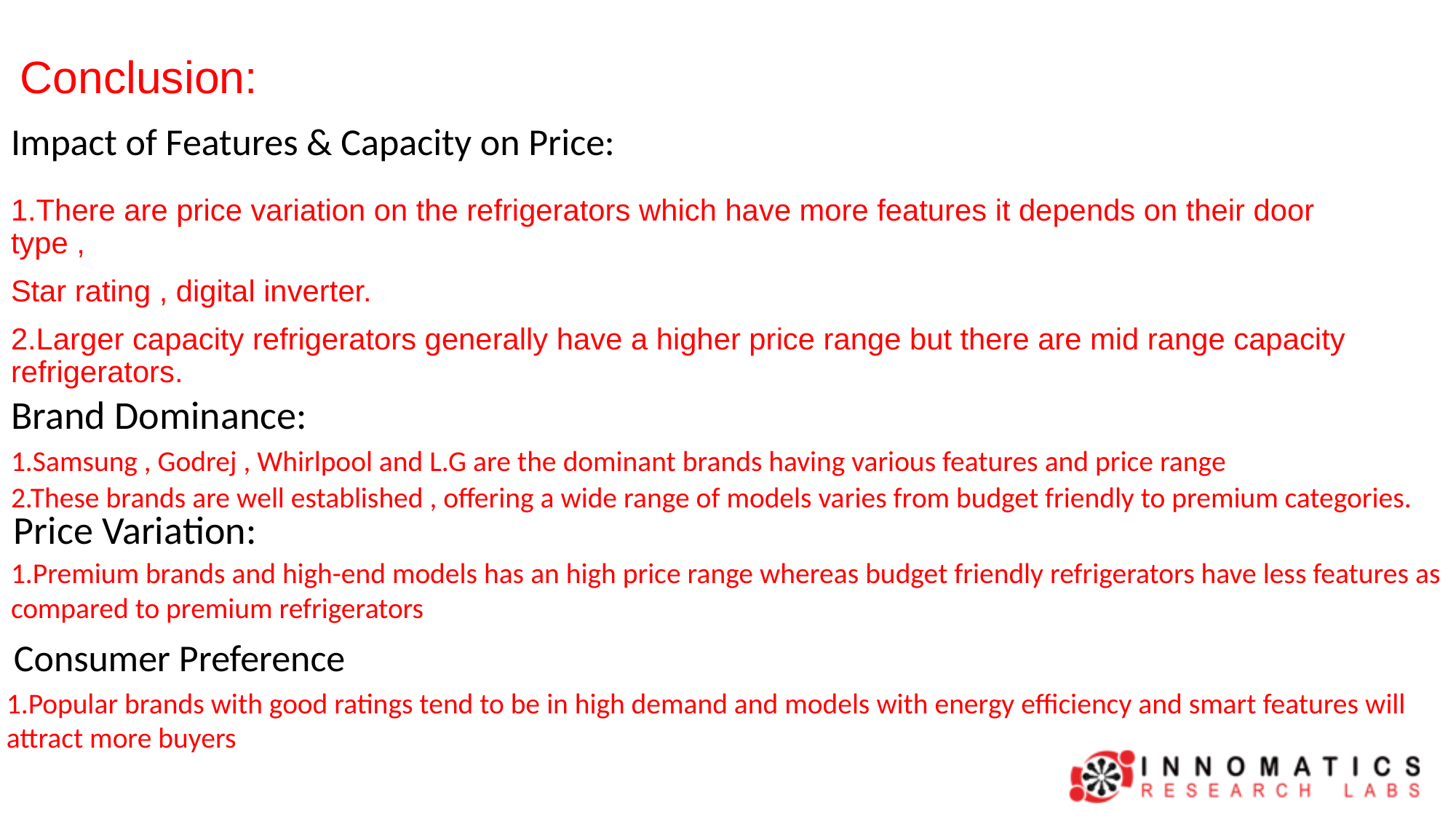

# Conclusion:
Impact of Features & Capacity on Price:

1.There are price variation on the refrigerators which have more features it depends on their door type ,
Star rating , digital inverter.
2.Larger capacity refrigerators generally have a higher price range but there are mid range capacity refrigerators.
Brand Dominance:
1.Samsung , Godrej , Whirlpool and L.G are the dominant brands having various features and price range
2.These brands are well established , offering a wide range of models varies from budget friendly to premium categories.
Price Variation:
1.Premium brands and high-end models has an high price range whereas budget friendly refrigerators have less features as compared to premium refrigerators
Consumer Preference
1.Popular brands with good ratings tend to be in high demand and models with energy efficiency and smart features will
attract more buyers